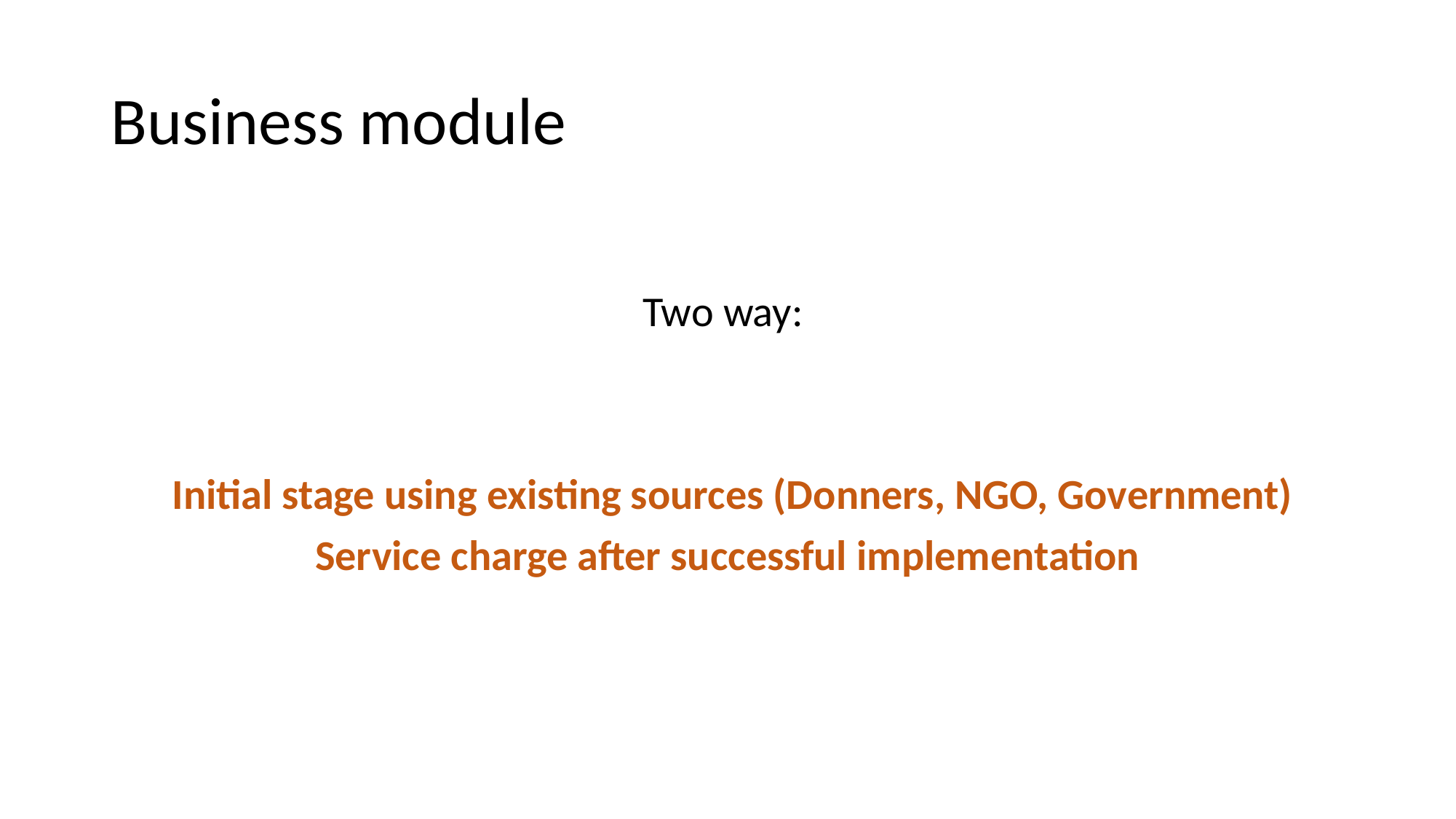

# Business module

Two way:

 Initial stage using existing sources (Donners, NGO, Government)
 Service charge after successful implementation